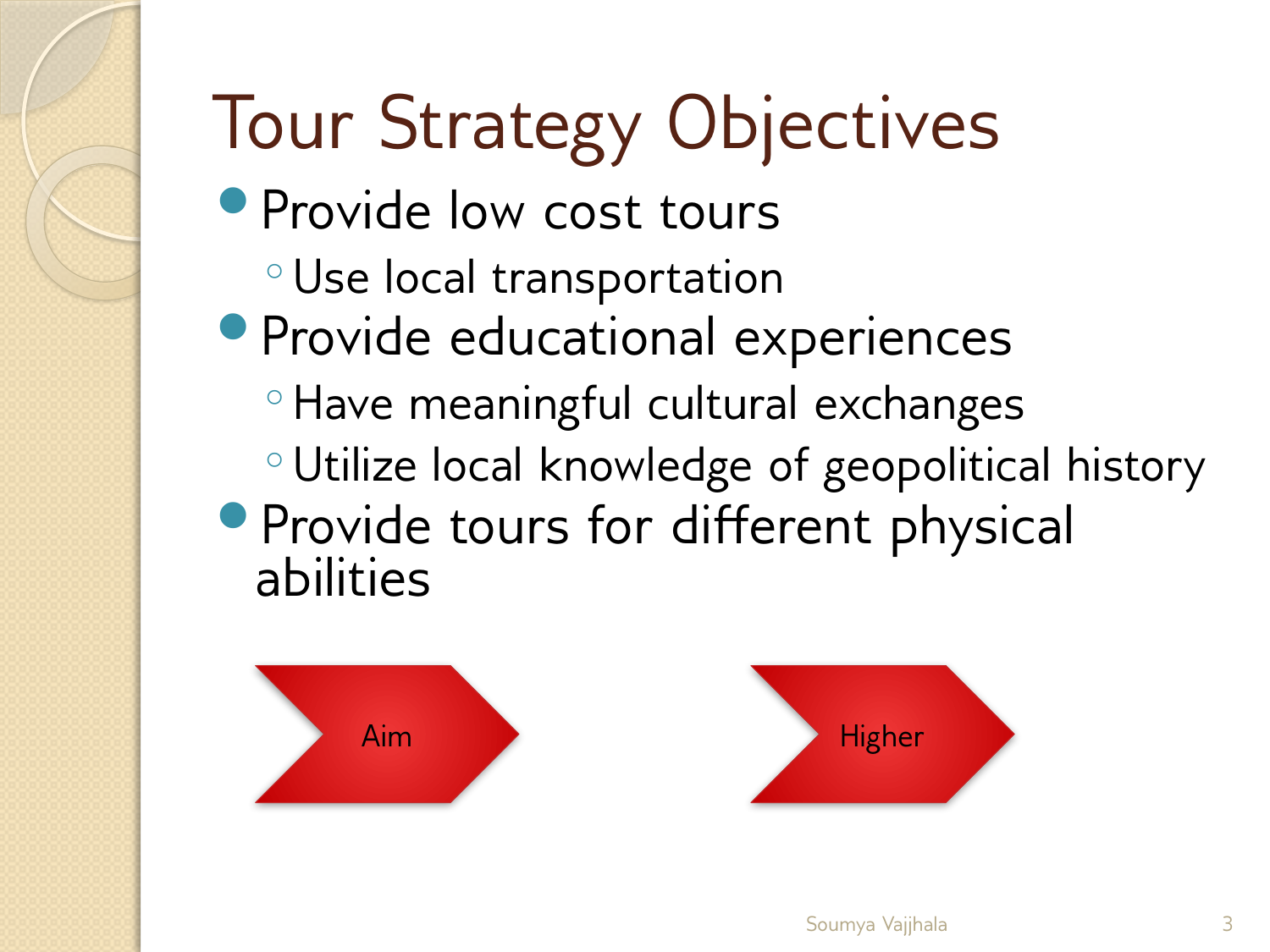

# Tour Strategy Objectives
Provide low cost tours
Use local transportation
Provide educational experiences
Have meaningful cultural exchanges
Utilize local knowledge of geopolitical history
Provide tours for different physical abilities
Aim
Higher
Soumya Vajjhala
3